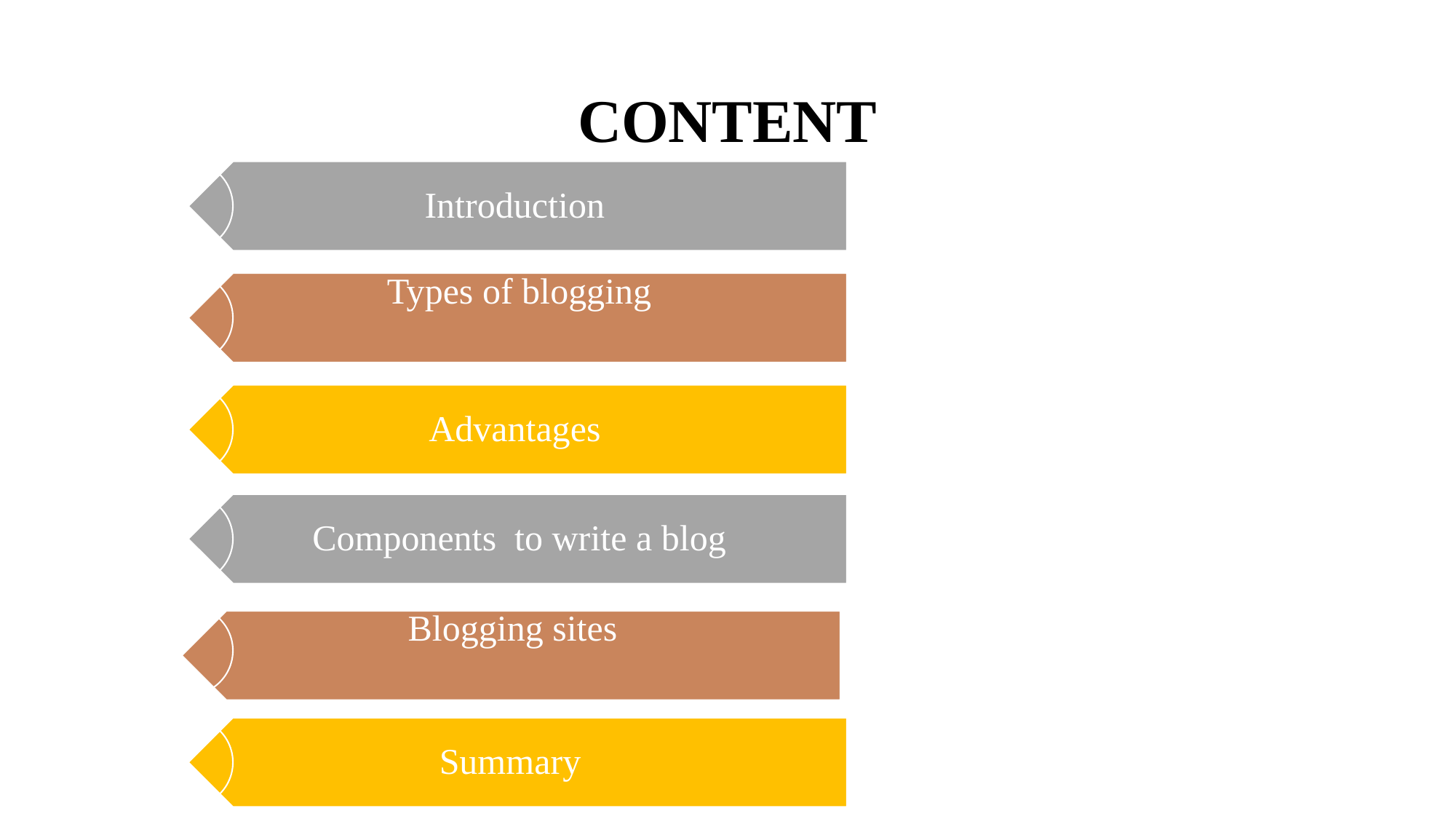

# CONTENT
Introduction
Types of blogging

Advantages
Components  to write a blog
Blogging sites

Summary